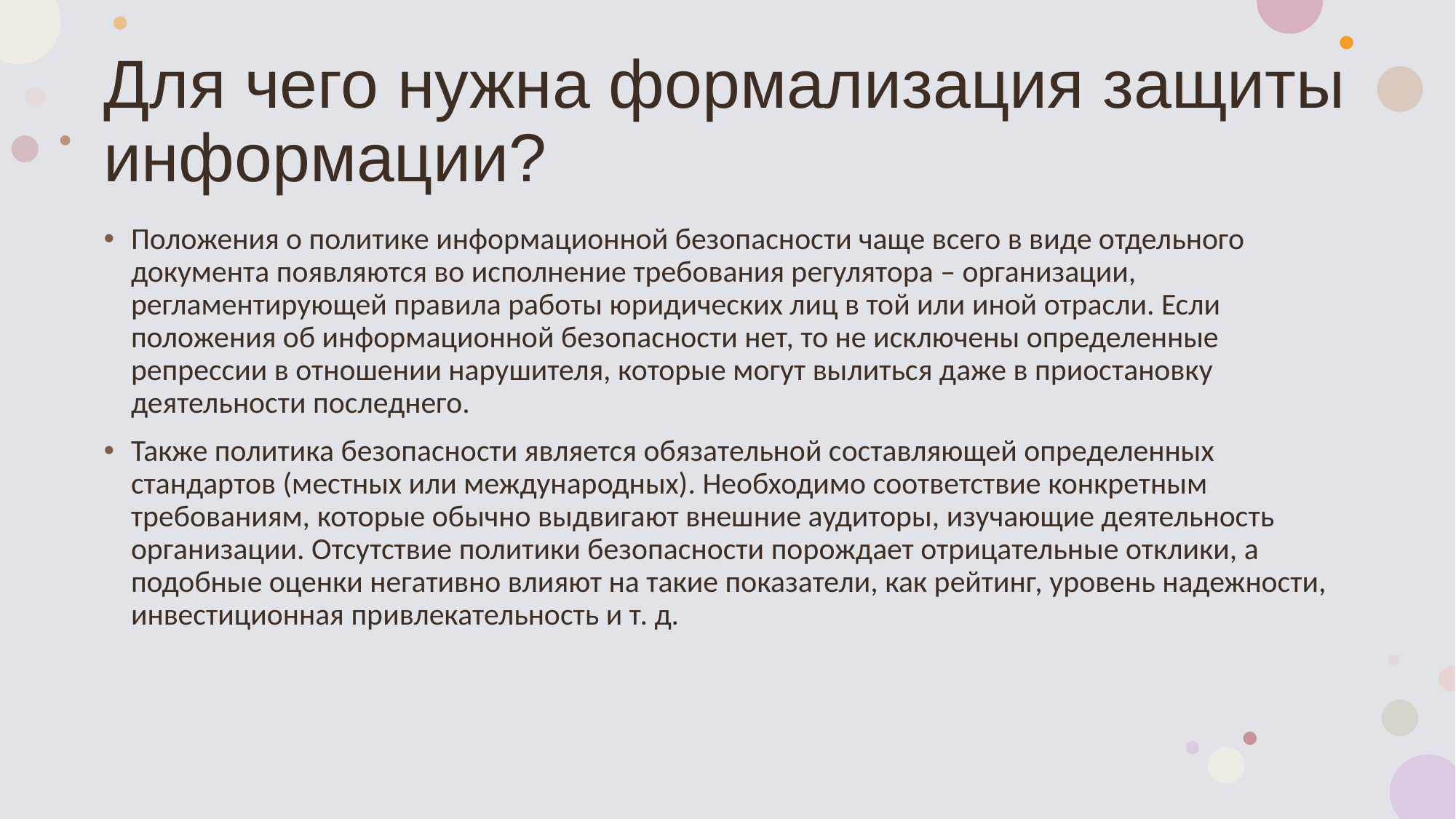

# Для чего нужна формализация защиты информации?
Положения о политике информационной безопасности чаще всего в виде отдельного документа появляются во исполнение требования регулятора – организации, регламентирующей правила работы юридических лиц в той или иной отрасли. Если положения об информационной безопасности нет, то не исключены определенные репрессии в отношении нарушителя, которые могут вылиться даже в приостановку деятельности последнего.
Также политика безопасности является обязательной составляющей определенных стандартов (местных или международных). Необходимо соответствие конкретным требованиям, которые обычно выдвигают внешние аудиторы, изучающие деятельность организации. Отсутствие политики безопасности порождает отрицательные отклики, а подобные оценки негативно влияют на такие показатели, как рейтинг, уровень надежности, инвестиционная привлекательность и т. д.